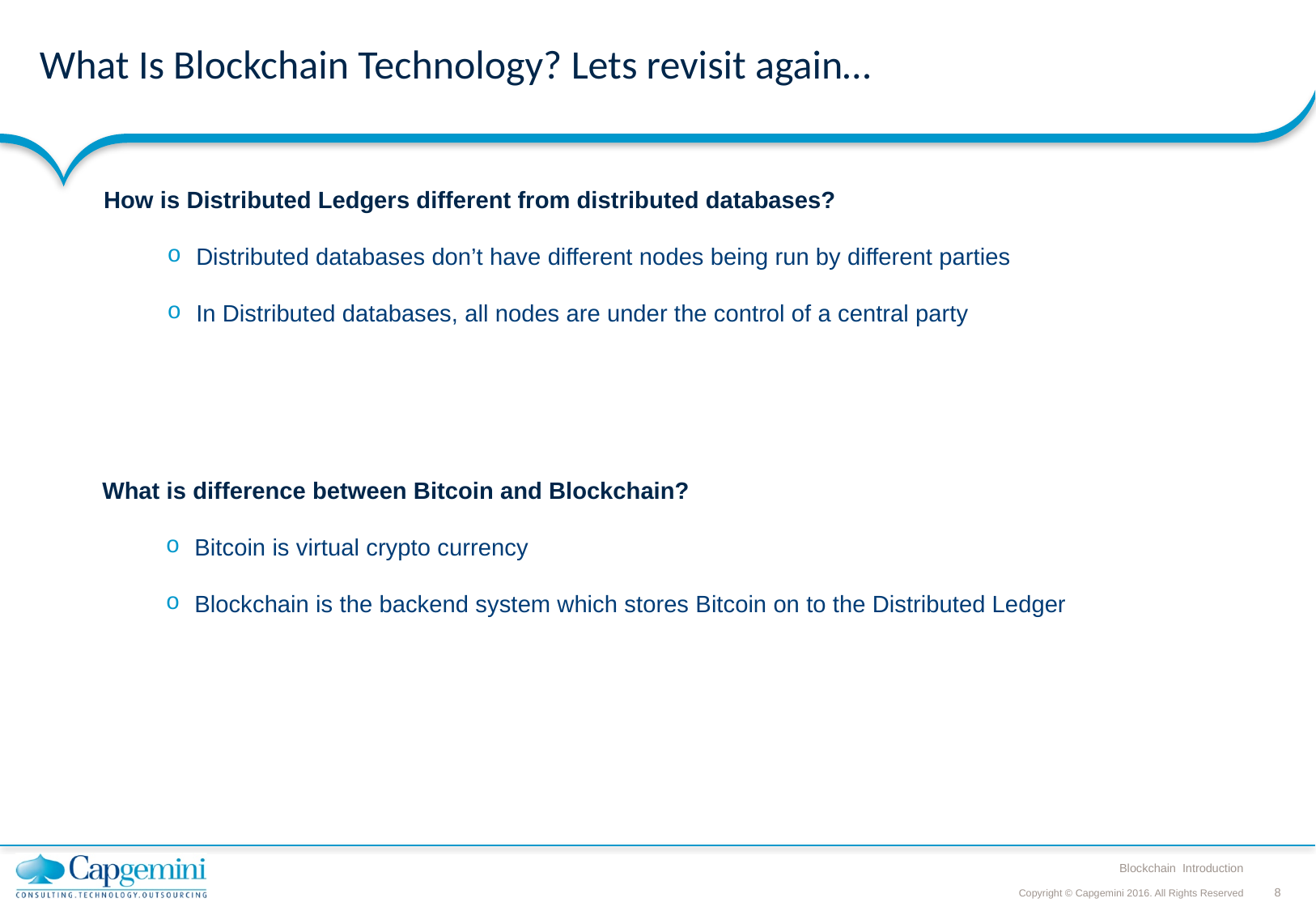

# What Is Blockchain Technology? Lets revisit again…
How is Distributed Ledgers different from distributed databases?

 Distributed databases don’t have different nodes being run by different parties

 In Distributed databases, all nodes are under the control of a central party

What is difference between Bitcoin and Blockchain?

 Bitcoin is virtual crypto currency

 Blockchain is the backend system which stores Bitcoin on to the Distributed Ledger